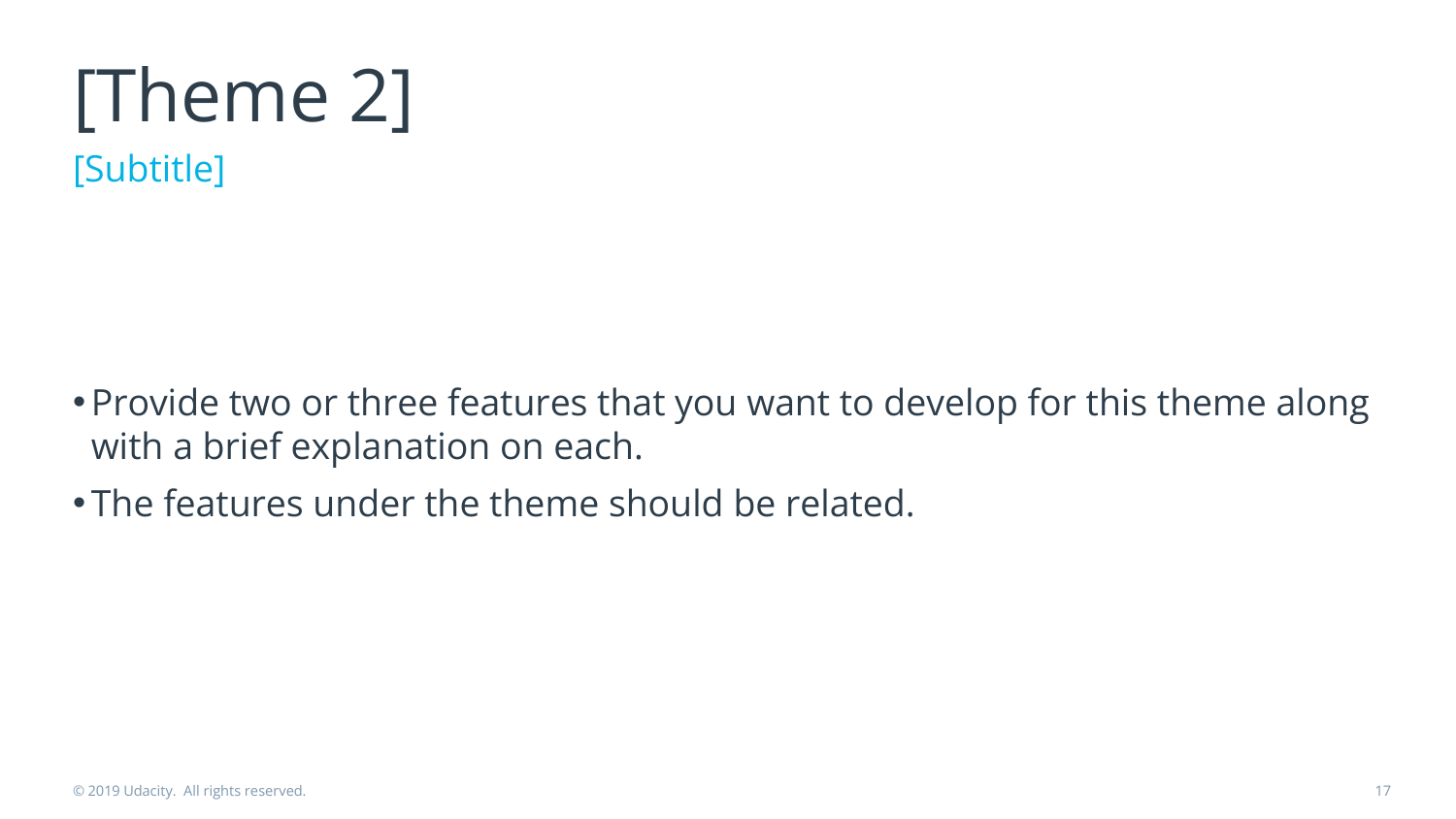

# [Theme 2]
[Subtitle]
Provide two or three features that you want to develop for this theme along with a brief explanation on each.
The features under the theme should be related.
© 2019 Udacity.  All rights reserved.
17